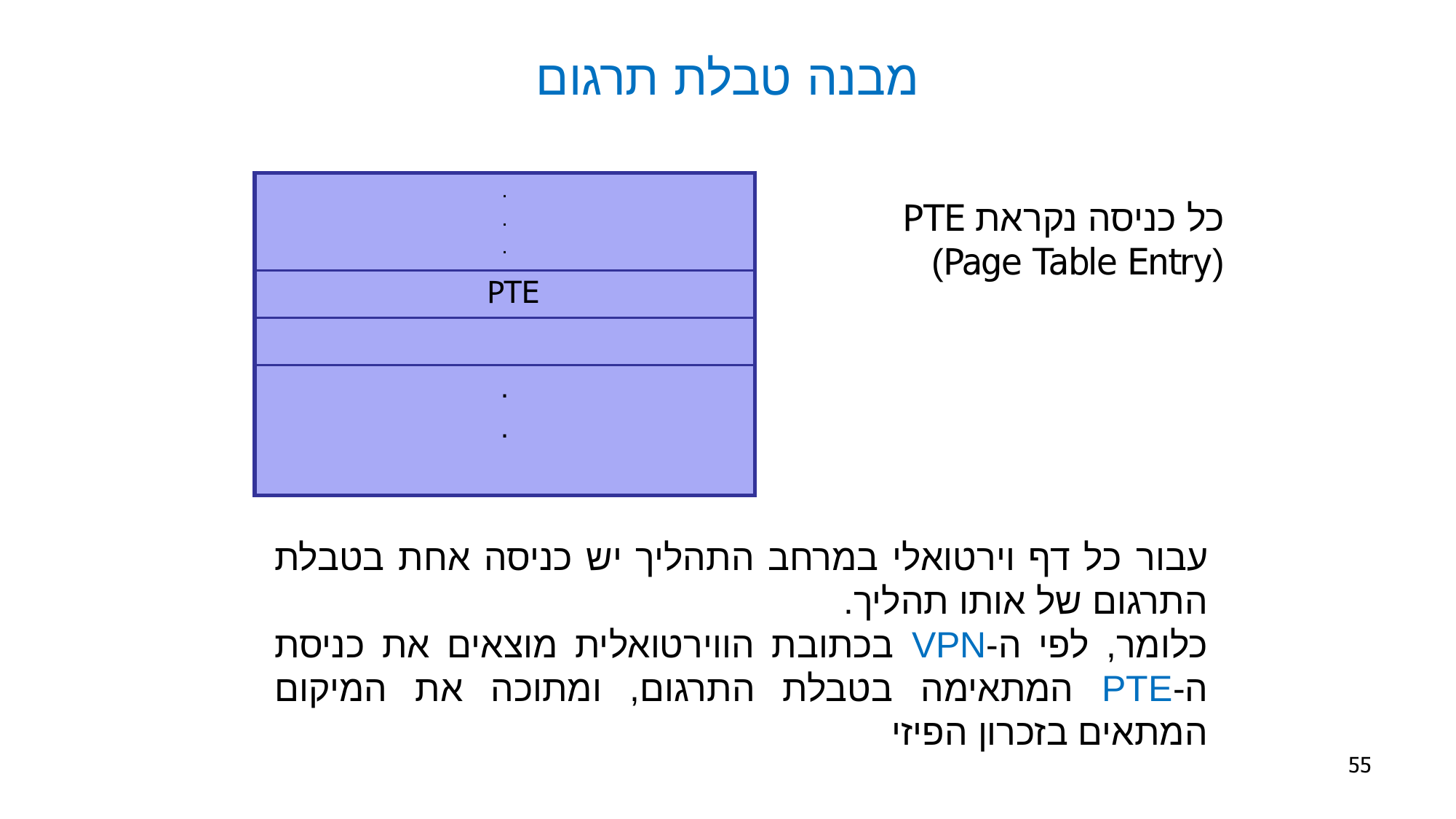

# מבנה טבלת תרגום
| . . . |
| --- |
| PTE |
|  |
| . . |
כל כניסה נקראת PTE
(Page Table Entry)
עבור כל דף וירטואלי במרחב התהליך יש כניסה אחת בטבלת התרגום של אותו תהליך.
כלומר, לפי ה-VPN בכתובת הווירטואלית מוצאים את כניסת ה-PTE המתאימה בטבלת התרגום, ומתוכה את המיקום המתאים בזכרון הפיזי
55